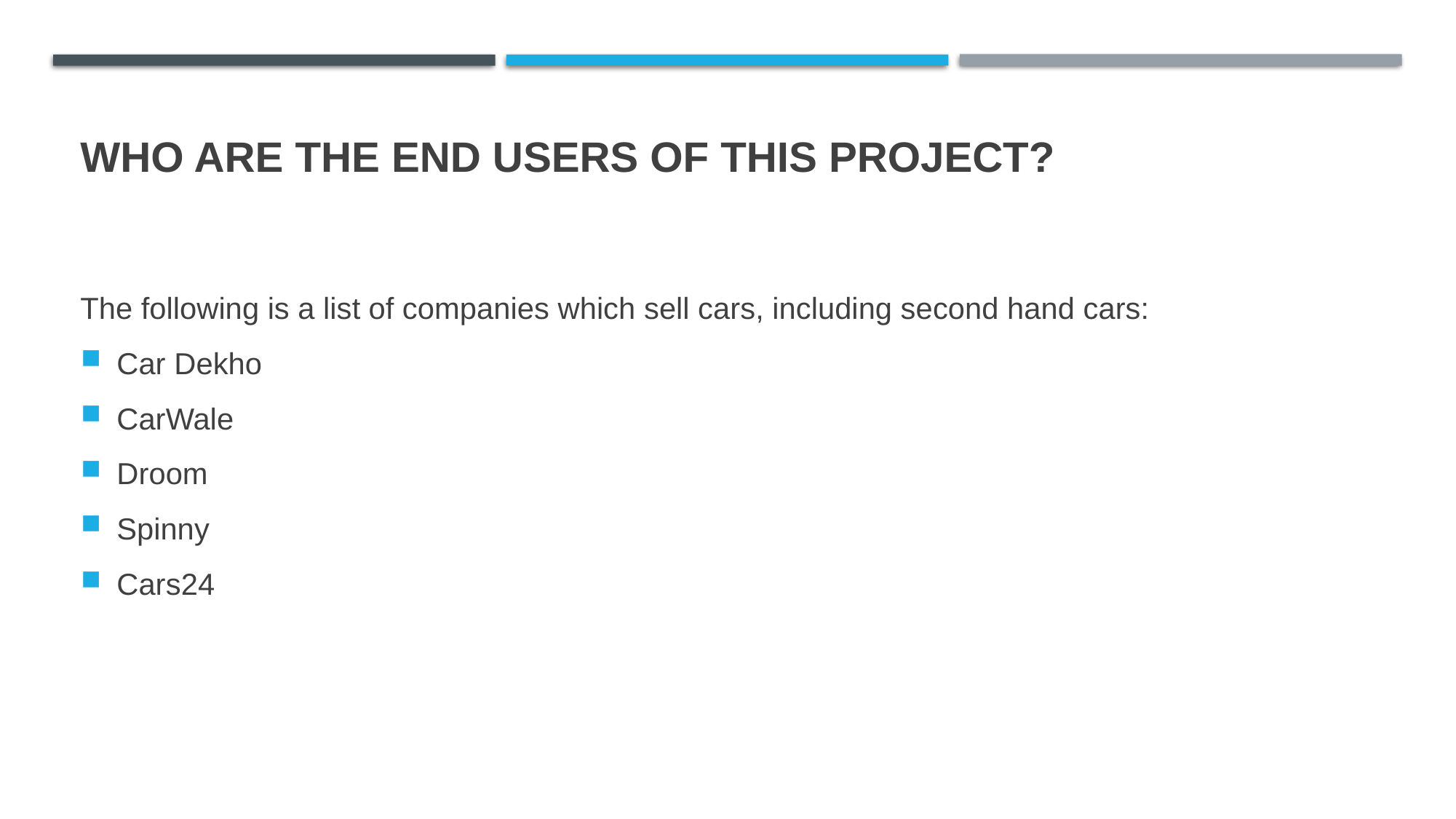

# WHO ARE THE END USERS of this project?
The following is a list of companies which sell cars, including second hand cars:
Car Dekho
CarWale
Droom
Spinny
Cars24